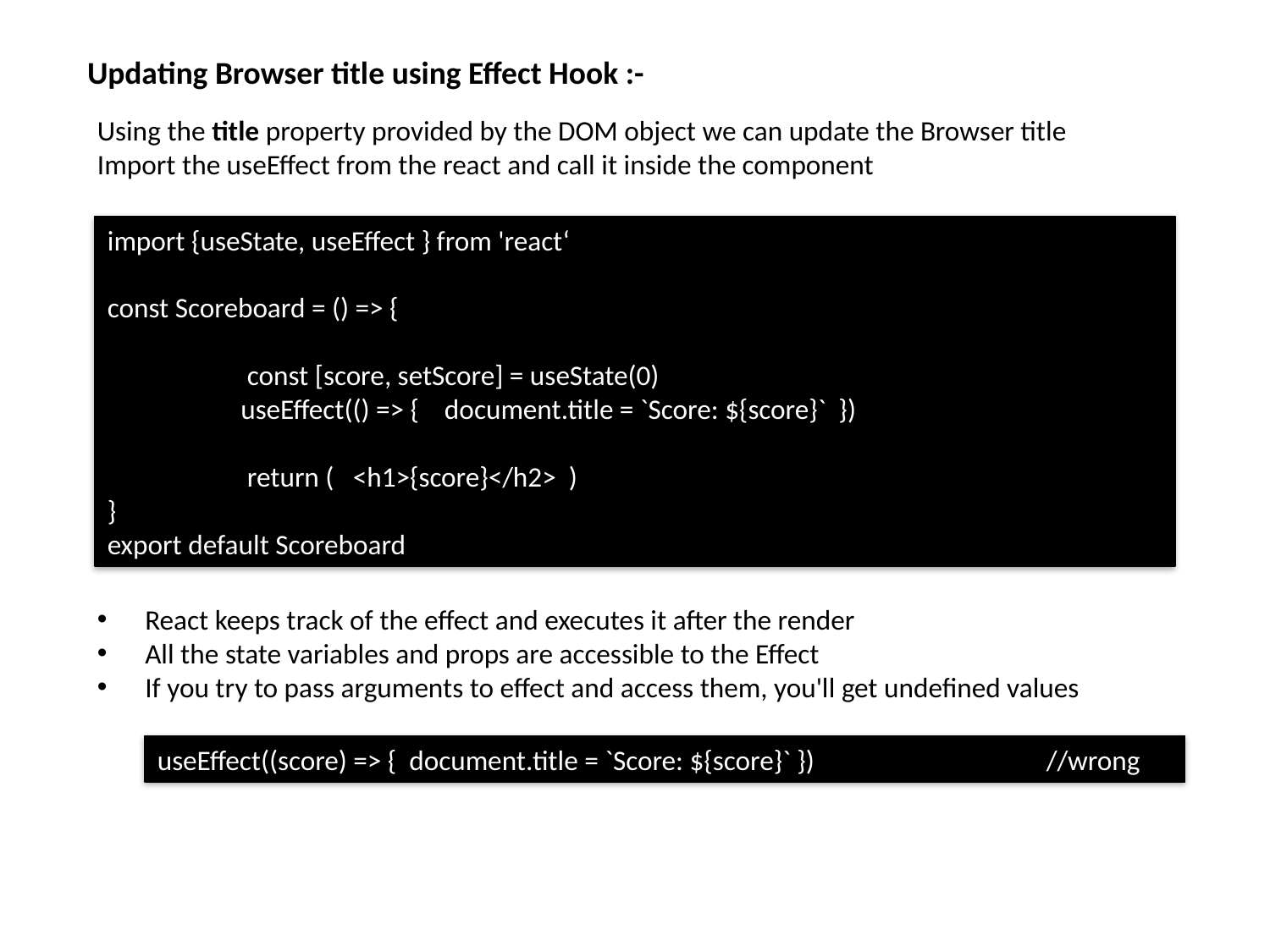

Updating Browser title using Effect Hook :-
Using the title property provided by the DOM object we can update the Browser title Import the useEffect from the react and call it inside the component
import {useState, useEffect } from 'react‘

const Scoreboard = () => {

	  const [score, setScore] = useState(0)
	 useEffect(() => {    document.title = `Score: ${score}`  })

	  return (   <h1>{score}</h2>  )
}
export default Scoreboard
React keeps track of the effect and executes it after the render
All the state variables and props are accessible to the Effect
If you try to pass arguments to effect and access them, you'll get undefined values
useEffect((score) => {  document.title = `Score: ${score}` })		//wrong